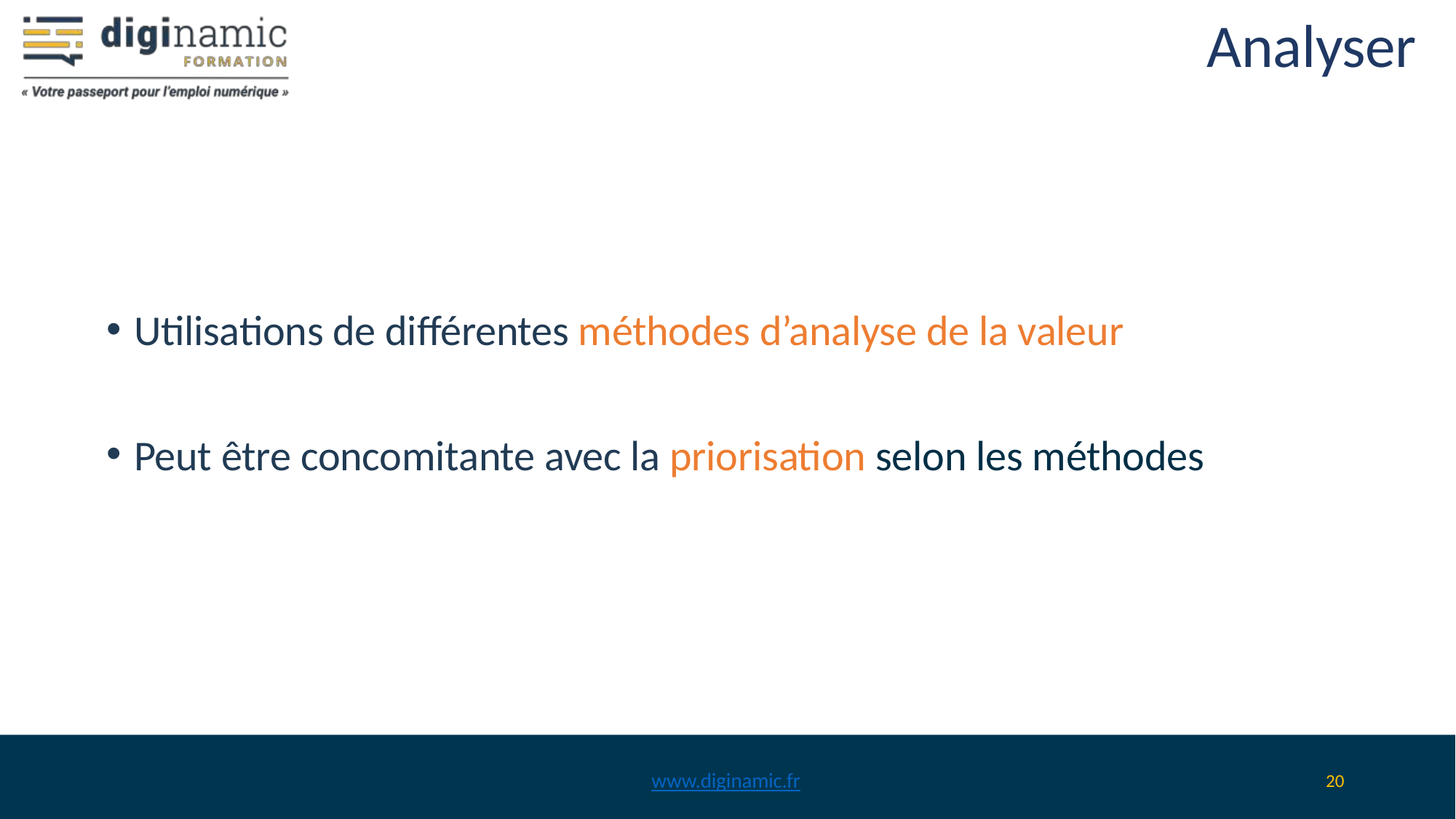

# Analyser
Utilisations de différentes méthodes d’analyse de la valeur

Peut être concomitante avec la priorisation selon les méthodes
www.diginamic.fr
20